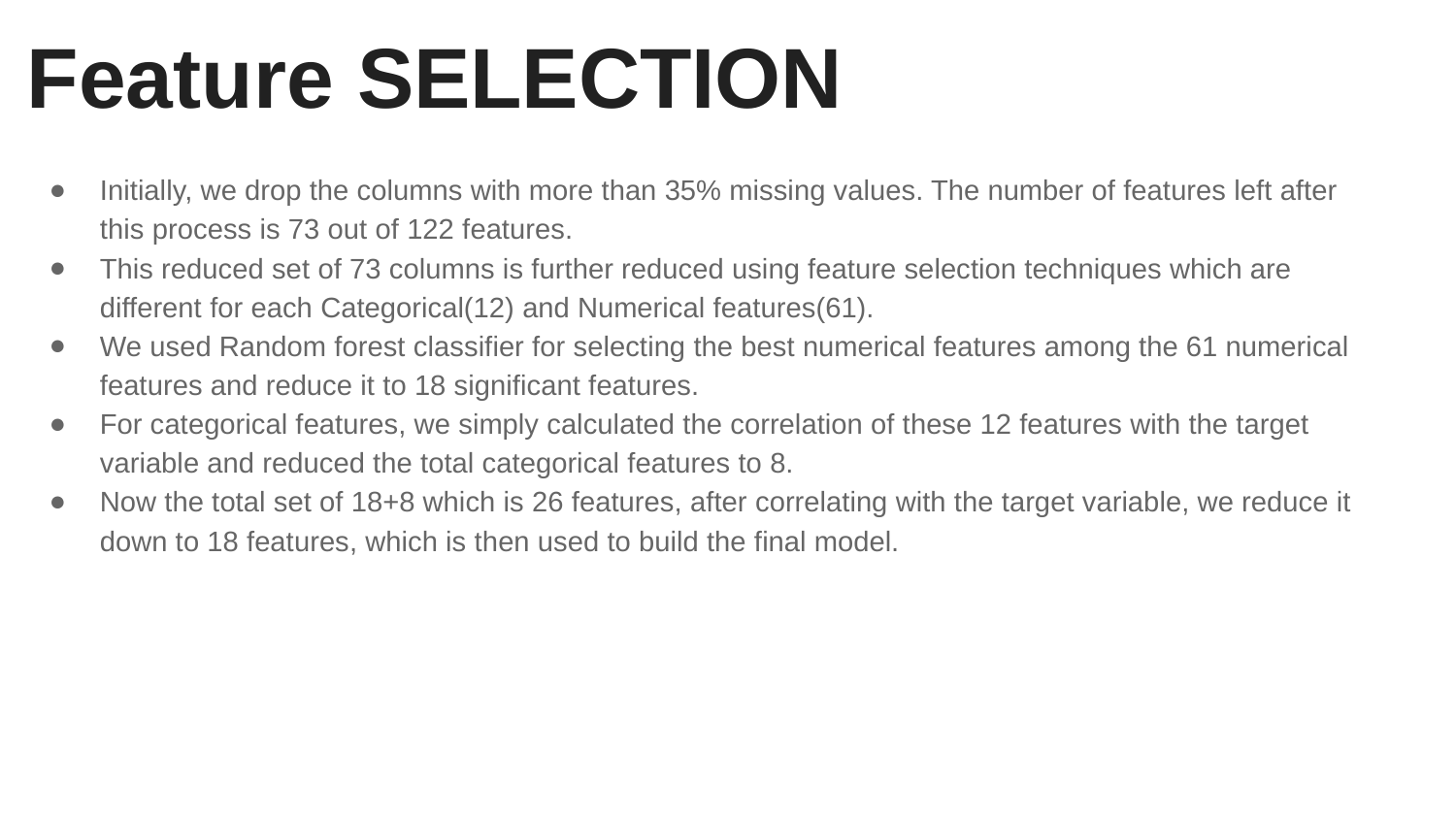

Feature SELECTION
#
Initially, we drop the columns with more than 35% missing values. The number of features left after this process is 73 out of 122 features.
This reduced set of 73 columns is further reduced using feature selection techniques which are different for each Categorical(12) and Numerical features(61).
We used Random forest classifier for selecting the best numerical features among the 61 numerical features and reduce it to 18 significant features.
For categorical features, we simply calculated the correlation of these 12 features with the target variable and reduced the total categorical features to 8.
Now the total set of 18+8 which is 26 features, after correlating with the target variable, we reduce it down to 18 features, which is then used to build the final model.